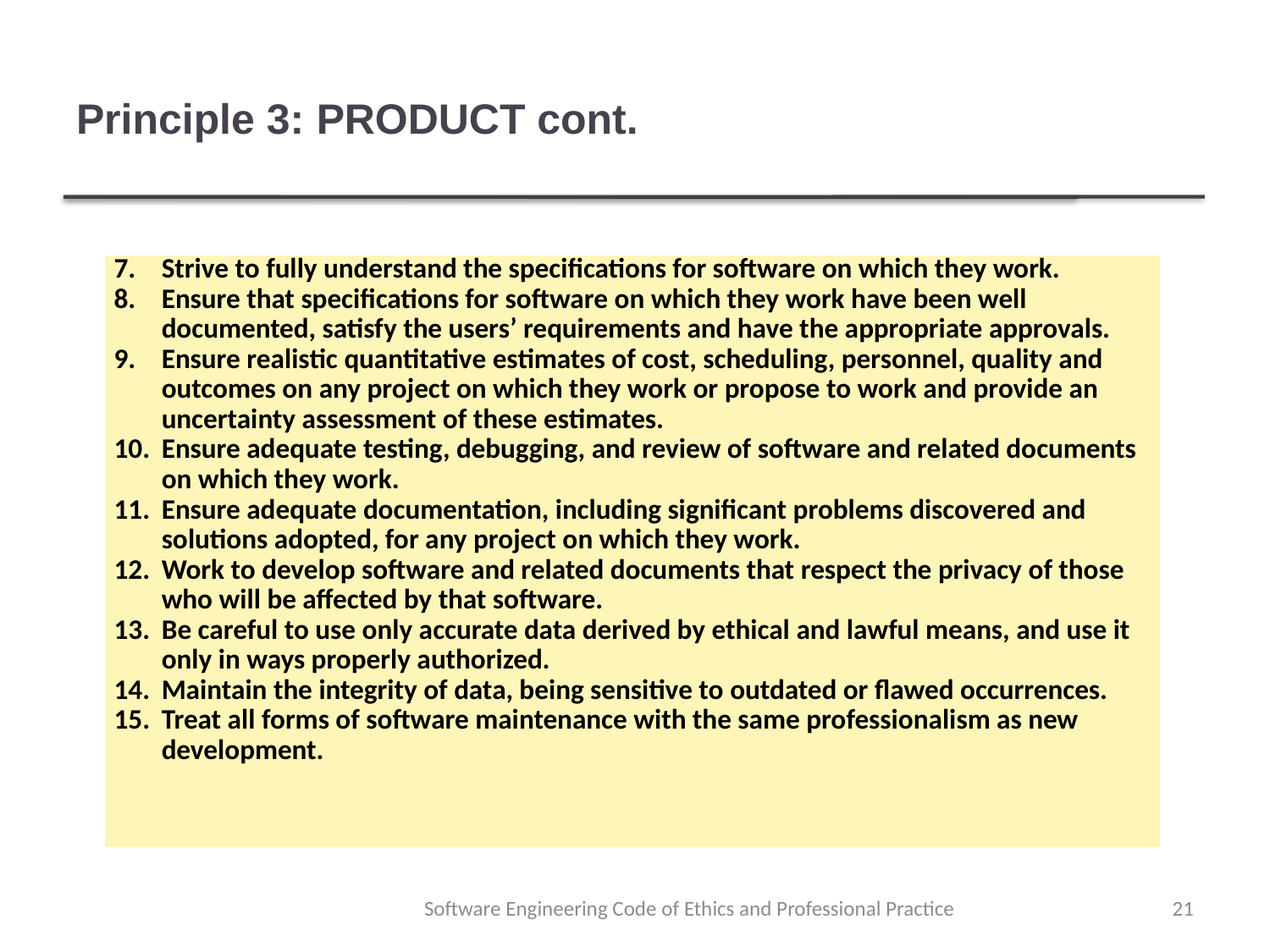

# Principle 3: PRODUCT cont.
| Strive to fully understand the specifications for software on which they work. Ensure that specifications for software on which they work have been well documented, satisfy the users’ requirements and have the appropriate approvals. Ensure realistic quantitative estimates of cost, scheduling, personnel, quality and outcomes on any project on which they work or propose to work and provide an uncertainty assessment of these estimates. Ensure adequate testing, debugging, and review of software and related documents on which they work. Ensure adequate documentation, including significant problems discovered and solutions adopted, for any project on which they work. Work to develop software and related documents that respect the privacy of those who will be affected by that software. Be careful to use only accurate data derived by ethical and lawful means, and use it only in ways properly authorized. Maintain the integrity of data, being sensitive to outdated or flawed occurrences. Treat all forms of software maintenance with the same professionalism as new development. |
| --- |
Software Engineering Code of Ethics and Professional Practice
21